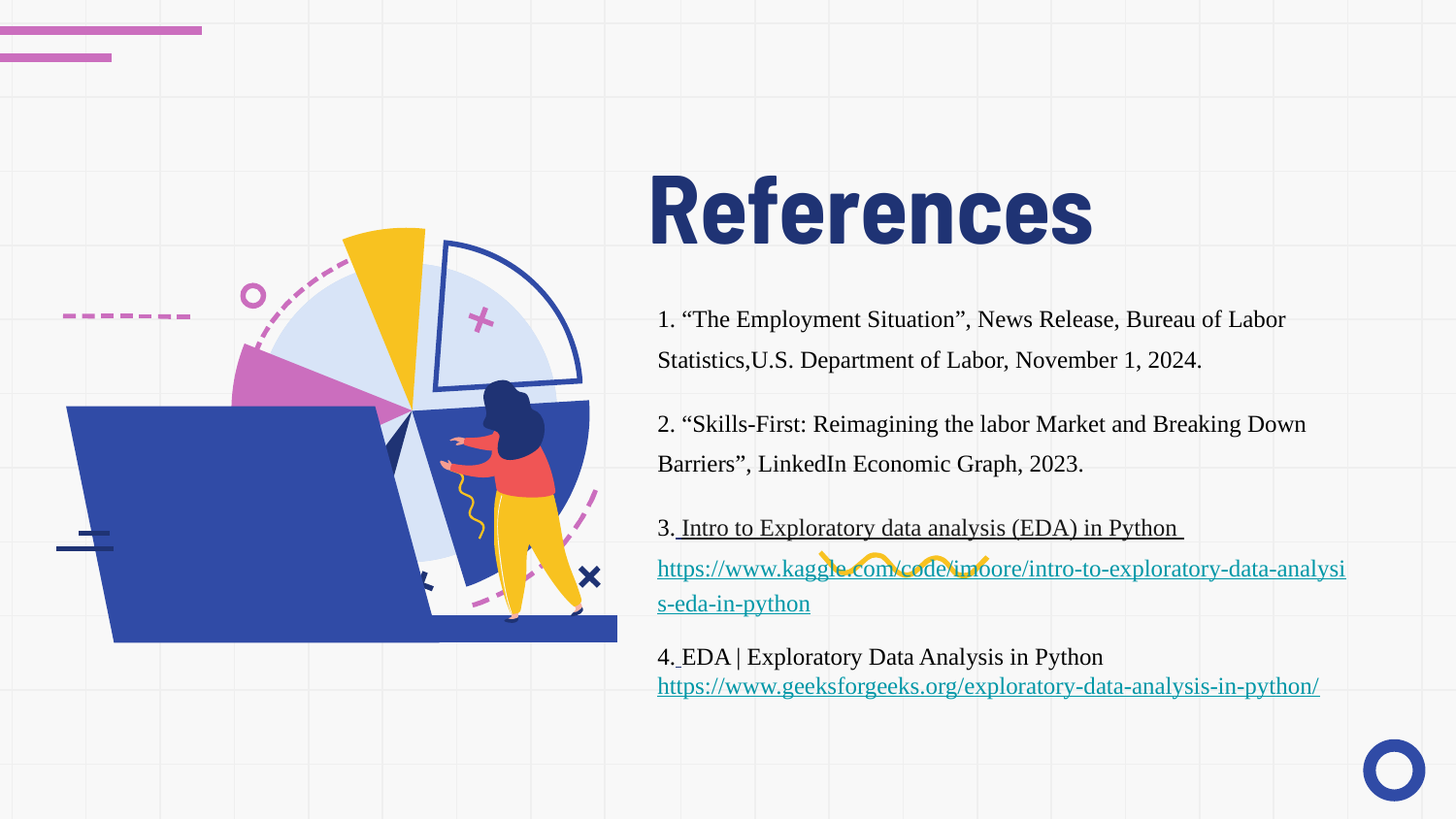

# References

1. “The Employment Situation”, News Release, Bureau of Labor Statistics,U.S. Department of Labor, November 1, 2024.
2. “Skills-First: Reimagining the labor Market and Breaking Down Barriers”, LinkedIn Economic Graph, 2023.
3. Intro to Exploratory data analysis (EDA) in Python https://www.kaggle.com/code/imoore/intro-to-exploratory-data-analysis-eda-in-python
4. EDA | Exploratory Data Analysis in Python
https://www.geeksforgeeks.org/exploratory-data-analysis-in-python/